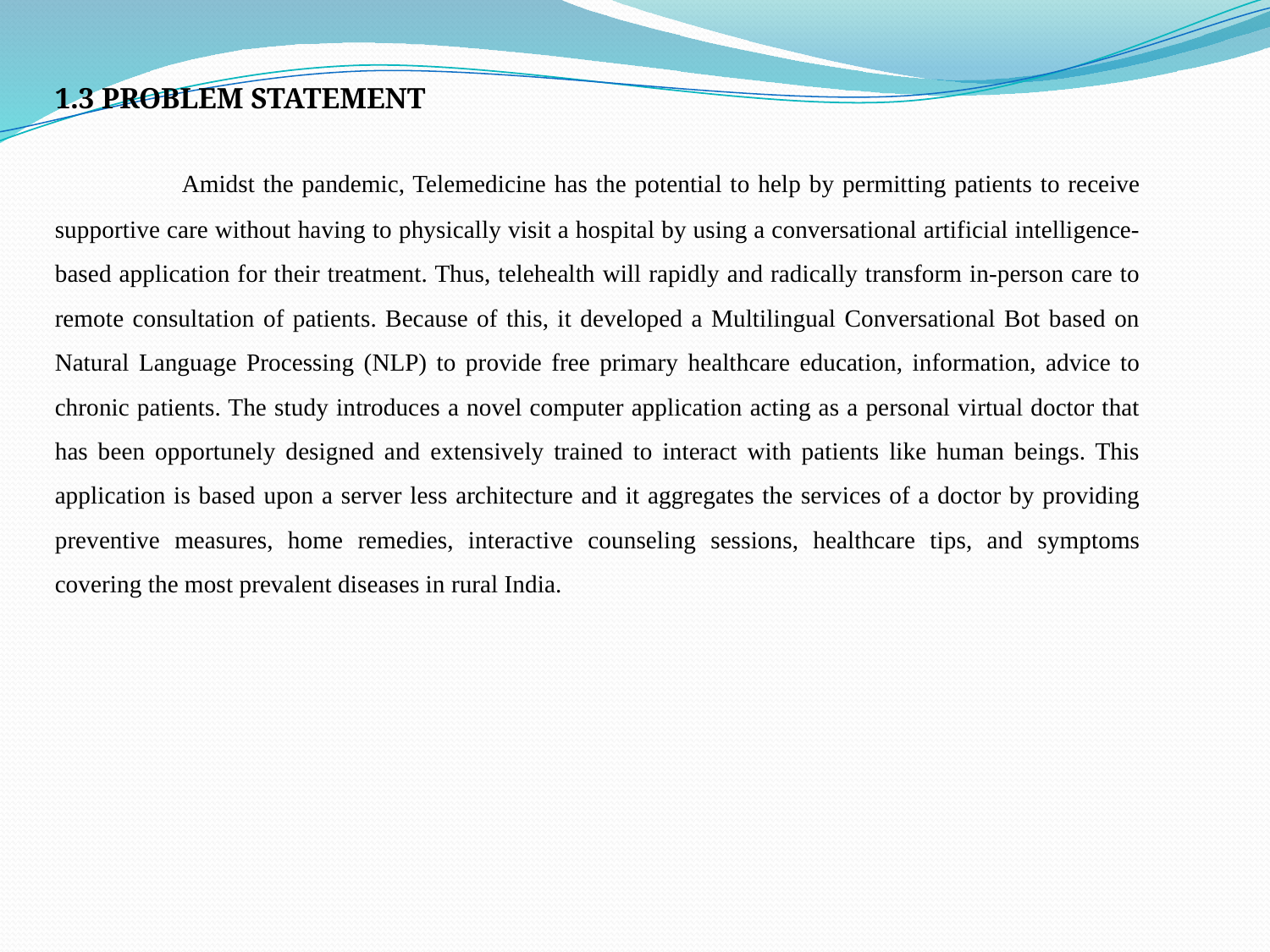

1.3 PROBLEM STATEMENT

	Amidst the pandemic, Telemedicine has the potential to help by permitting patients to receive supportive care without having to physically visit a hospital by using a conversational artificial intelligence-based application for their treatment. Thus, telehealth will rapidly and radically transform in-person care to remote consultation of patients. Because of this, it developed a Multilingual Conversational Bot based on Natural Language Processing (NLP) to provide free primary healthcare education, information, advice to chronic patients. The study introduces a novel computer application acting as a personal virtual doctor that has been opportunely designed and extensively trained to interact with patients like human beings. This application is based upon a server less architecture and it aggregates the services of a doctor by providing preventive measures, home remedies, interactive counseling sessions, healthcare tips, and symptoms covering the most prevalent diseases in rural India.